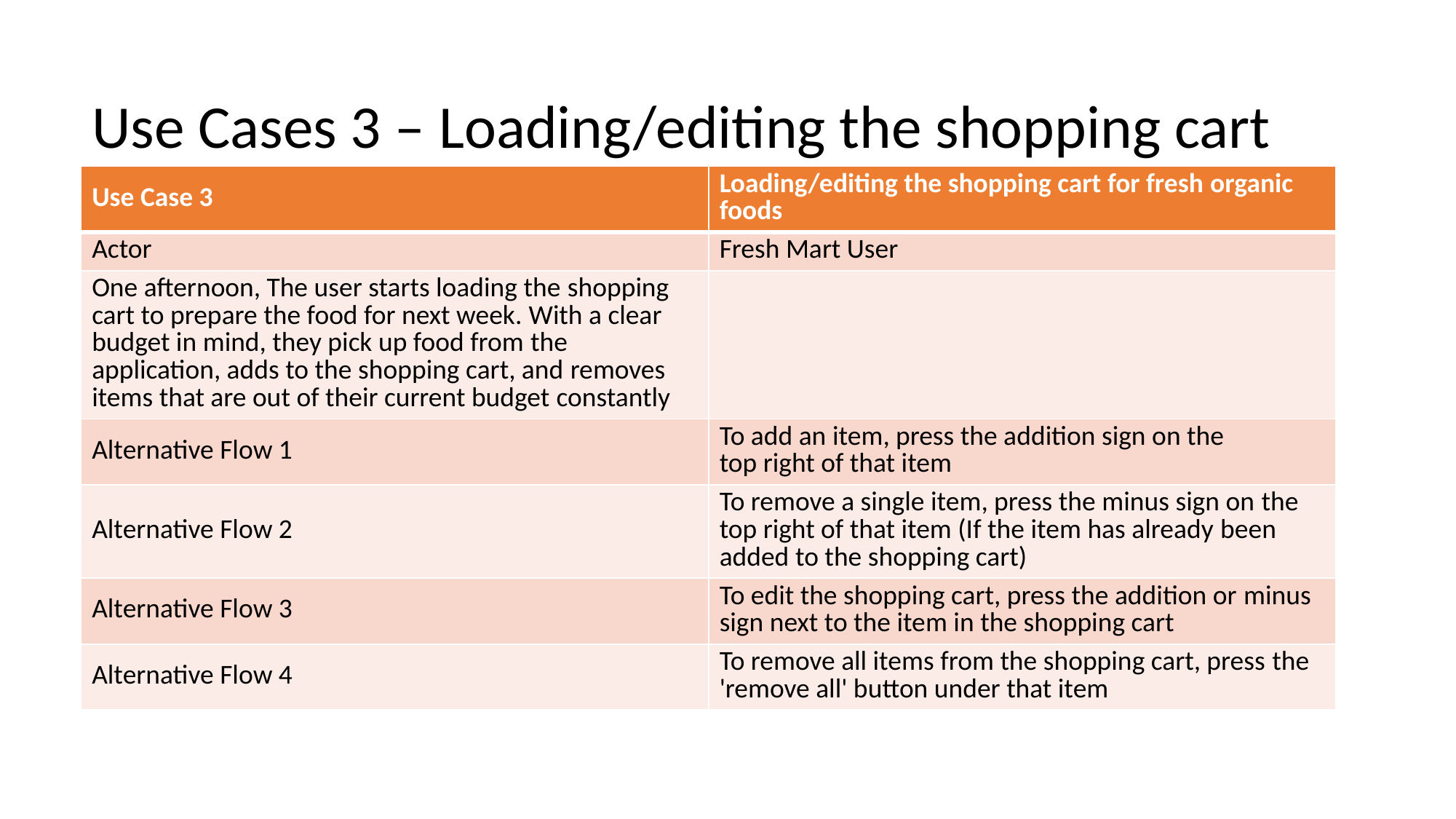

# Use Cases 3 – Loading/editing the shopping cart
| Use Case 3 | Loading/editing the shopping cart for fresh organic foods​ |
| --- | --- |
| Actor​ | Fresh Mart User |
| One afternoon, The user starts loading the shopping cart to prepare the food for next week. With a clear budget in mind, they pick up food from the application, adds to the shopping cart, and removes items that are out of their current budget constantly​ | ​ |
| Alternative Flow 1​ | To add an item, press the addition sign on the top right of that item​ |
| Alternative Flow 2​ | To remove a single item, press the minus sign on the top right of that item (If the item has already been added to the shopping cart)​ |
| Alternative Flow 3​ | To edit the shopping cart, press the addition or minus sign next to the item in the shopping cart​ |
| Alternative Flow 4​ | To remove all items from the shopping cart, press the 'remove all' button under that item​ |